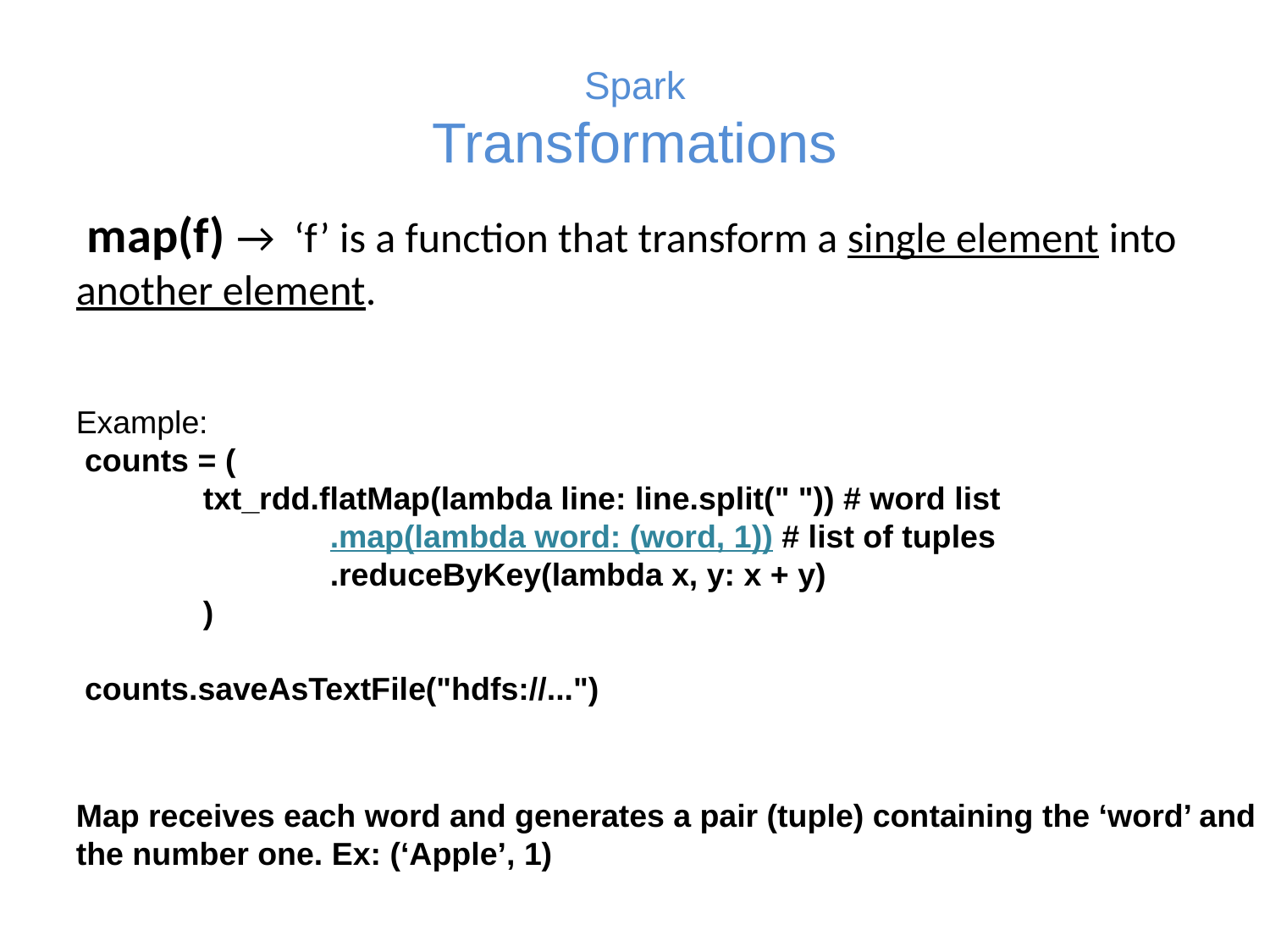

# Spark Transformations
 map(f) →  ‘f’ is a function that transform a single element into
another element.

Example:
 counts = (
	txt_rdd.flatMap(lambda line: line.split(" ")) # word list
 		.map(lambda word: (word, 1)) # list of tuples
 		.reduceByKey(lambda x, y: x + y)
	)

 counts.saveAsTextFile("hdfs://...")

Map receives each word and generates a pair (tuple) containing the ‘word’ and the number one. Ex: (‘Apple’, 1)